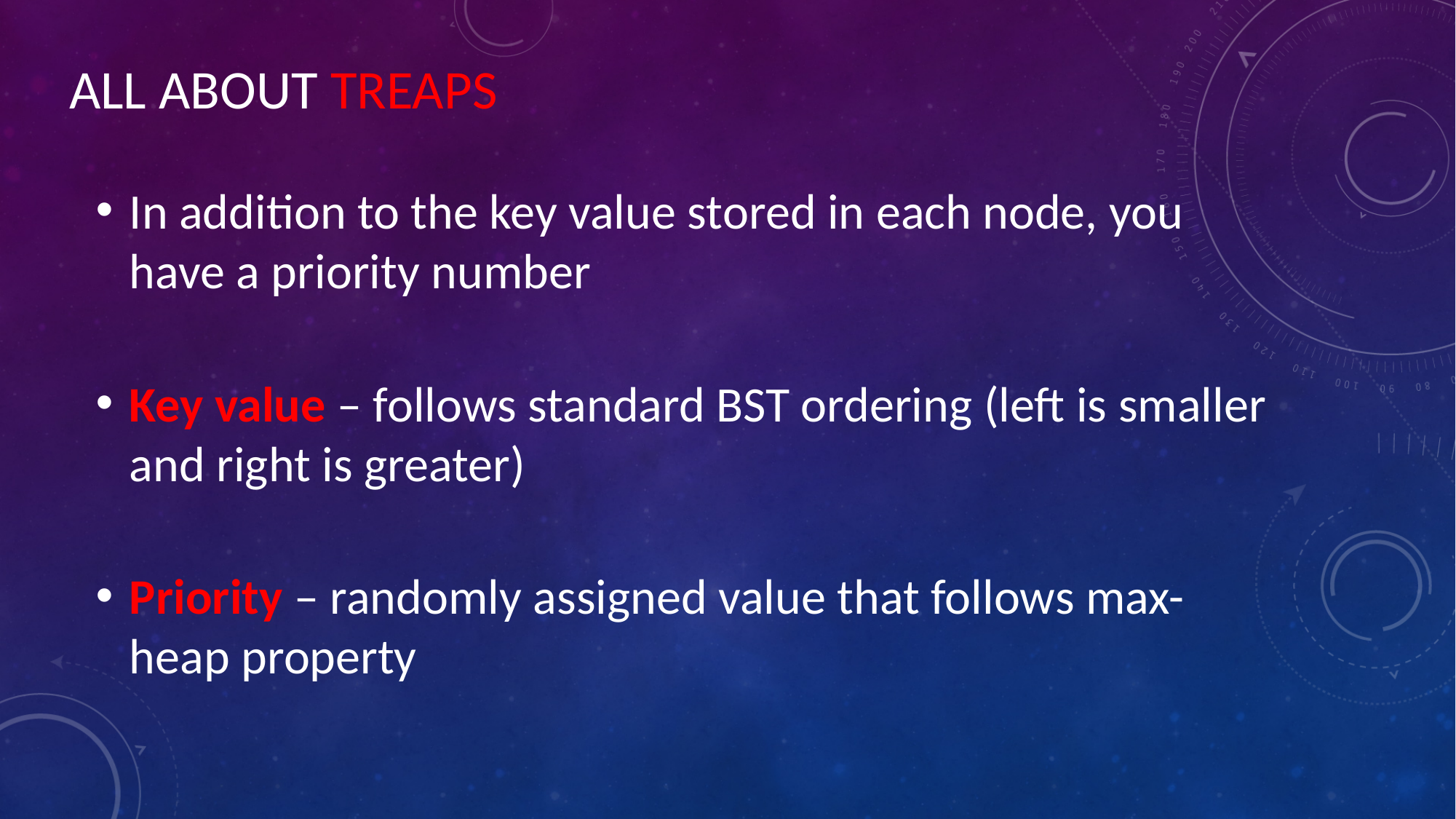

# All About Treaps
In addition to the key value stored in each node, you have a priority number
Key value – follows standard BST ordering (left is smaller and right is greater)
Priority – randomly assigned value that follows max-heap property